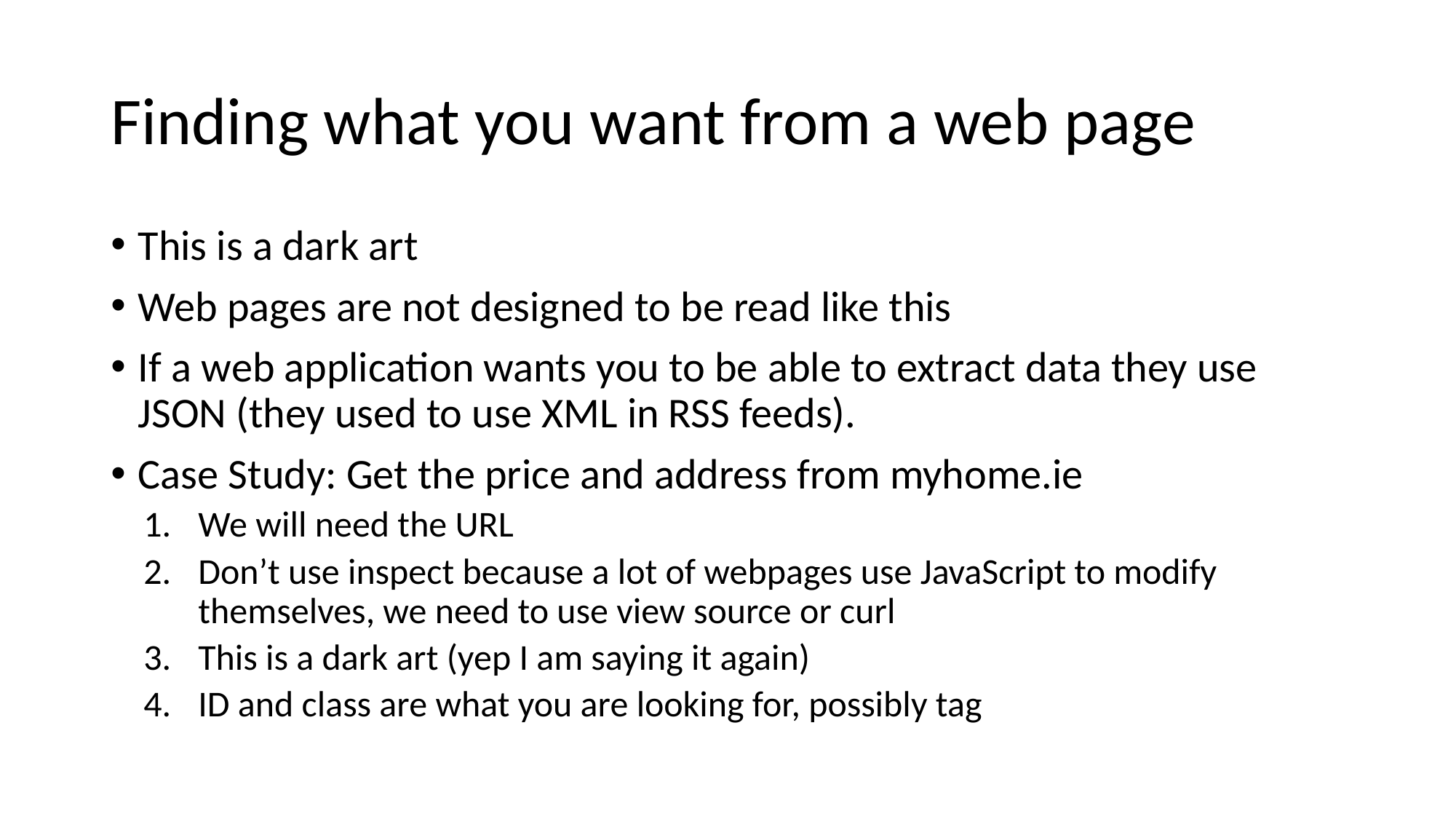

# Finding what you want from a web page
This is a dark art
Web pages are not designed to be read like this
If a web application wants you to be able to extract data they use JSON (they used to use XML in RSS feeds).
Case Study: Get the price and address from myhome.ie
We will need the URL
Don’t use inspect because a lot of webpages use JavaScript to modify themselves, we need to use view source or curl
This is a dark art (yep I am saying it again)
ID and class are what you are looking for, possibly tag